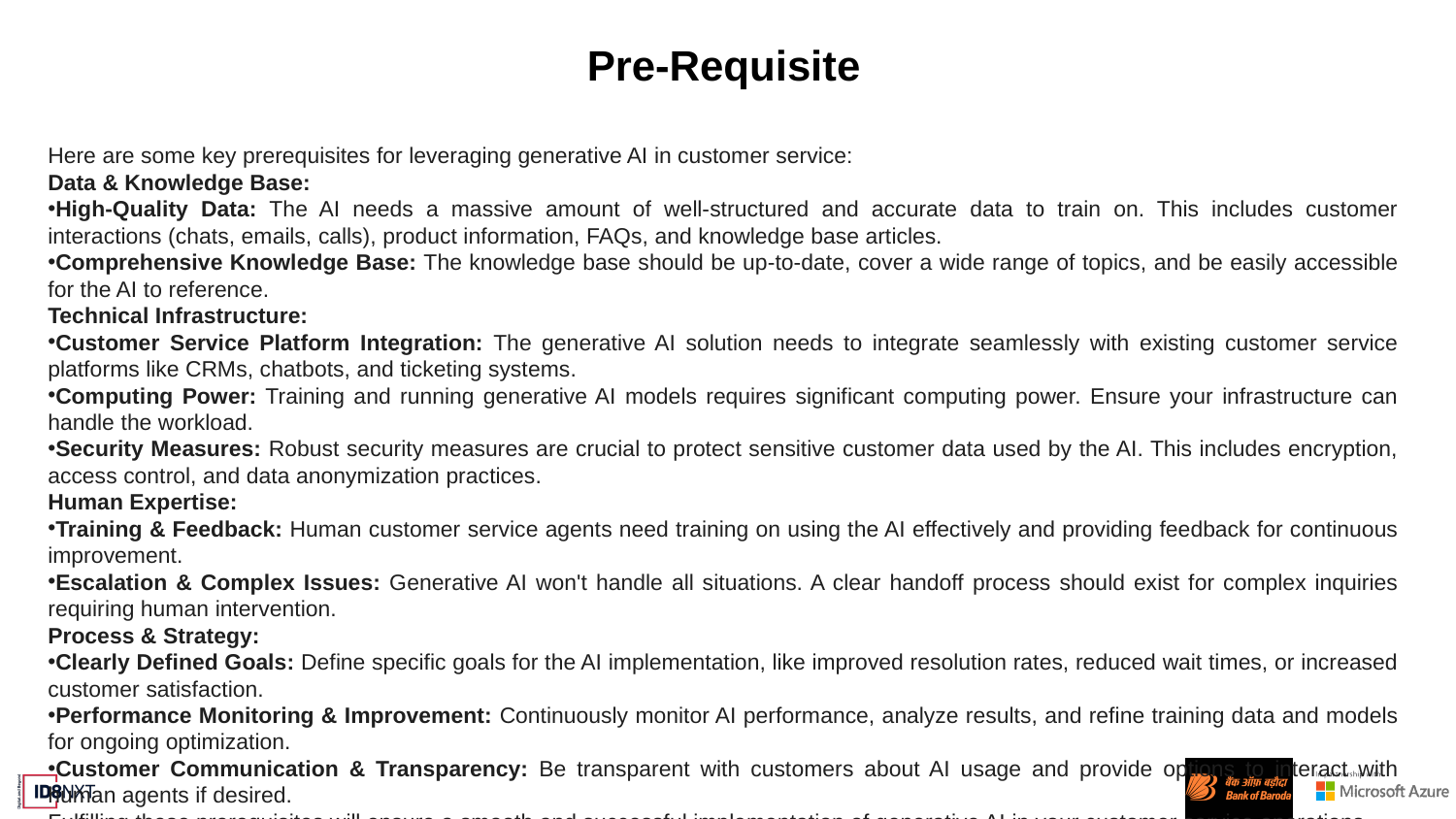

# Pre-Requisite
Here are some key prerequisites for leveraging generative AI in customer service:
Data & Knowledge Base:
High-Quality Data: The AI needs a massive amount of well-structured and accurate data to train on. This includes customer interactions (chats, emails, calls), product information, FAQs, and knowledge base articles.
Comprehensive Knowledge Base: The knowledge base should be up-to-date, cover a wide range of topics, and be easily accessible for the AI to reference.
Technical Infrastructure:
Customer Service Platform Integration: The generative AI solution needs to integrate seamlessly with existing customer service platforms like CRMs, chatbots, and ticketing systems.
Computing Power: Training and running generative AI models requires significant computing power. Ensure your infrastructure can handle the workload.
Security Measures: Robust security measures are crucial to protect sensitive customer data used by the AI. This includes encryption, access control, and data anonymization practices.
Human Expertise:
Training & Feedback: Human customer service agents need training on using the AI effectively and providing feedback for continuous improvement.
Escalation & Complex Issues: Generative AI won't handle all situations. A clear handoff process should exist for complex inquiries requiring human intervention.
Process & Strategy:
Clearly Defined Goals: Define specific goals for the AI implementation, like improved resolution rates, reduced wait times, or increased customer satisfaction.
Performance Monitoring & Improvement: Continuously monitor AI performance, analyze results, and refine training data and models for ongoing optimization.
Customer Communication & Transparency: Be transparent with customers about AI usage and provide options to interact with human agents if desired.
Fulfilling these prerequisites will ensure a smooth and successful implementation of generative AI in your customer service operations.